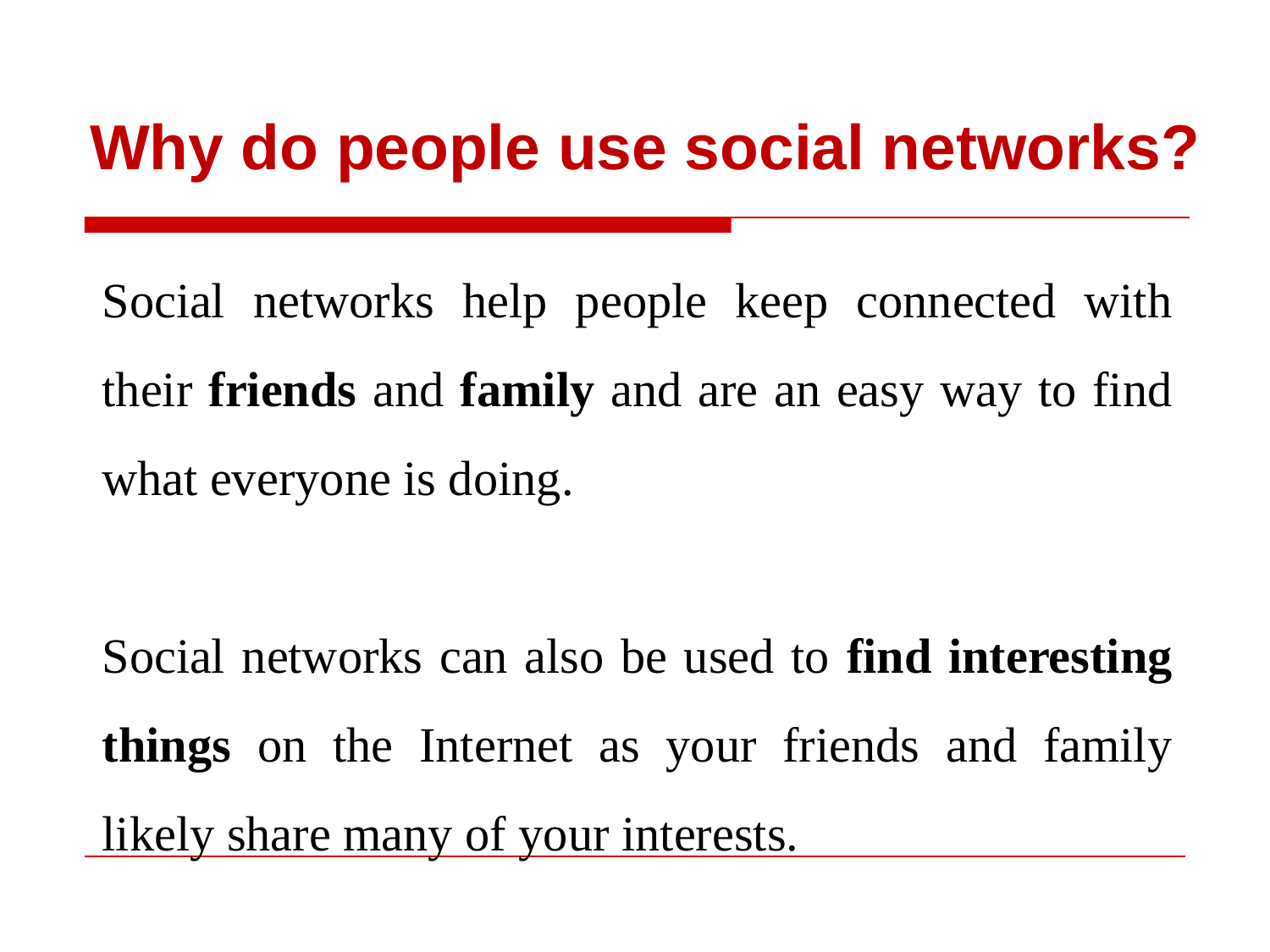

# Why do people use social networks?
Social networks help people keep connected with their friends and family and are an easy way to find what everyone is doing.

Social networks can also be used to find interesting things on the Internet as your friends and family likely share many of your interests.